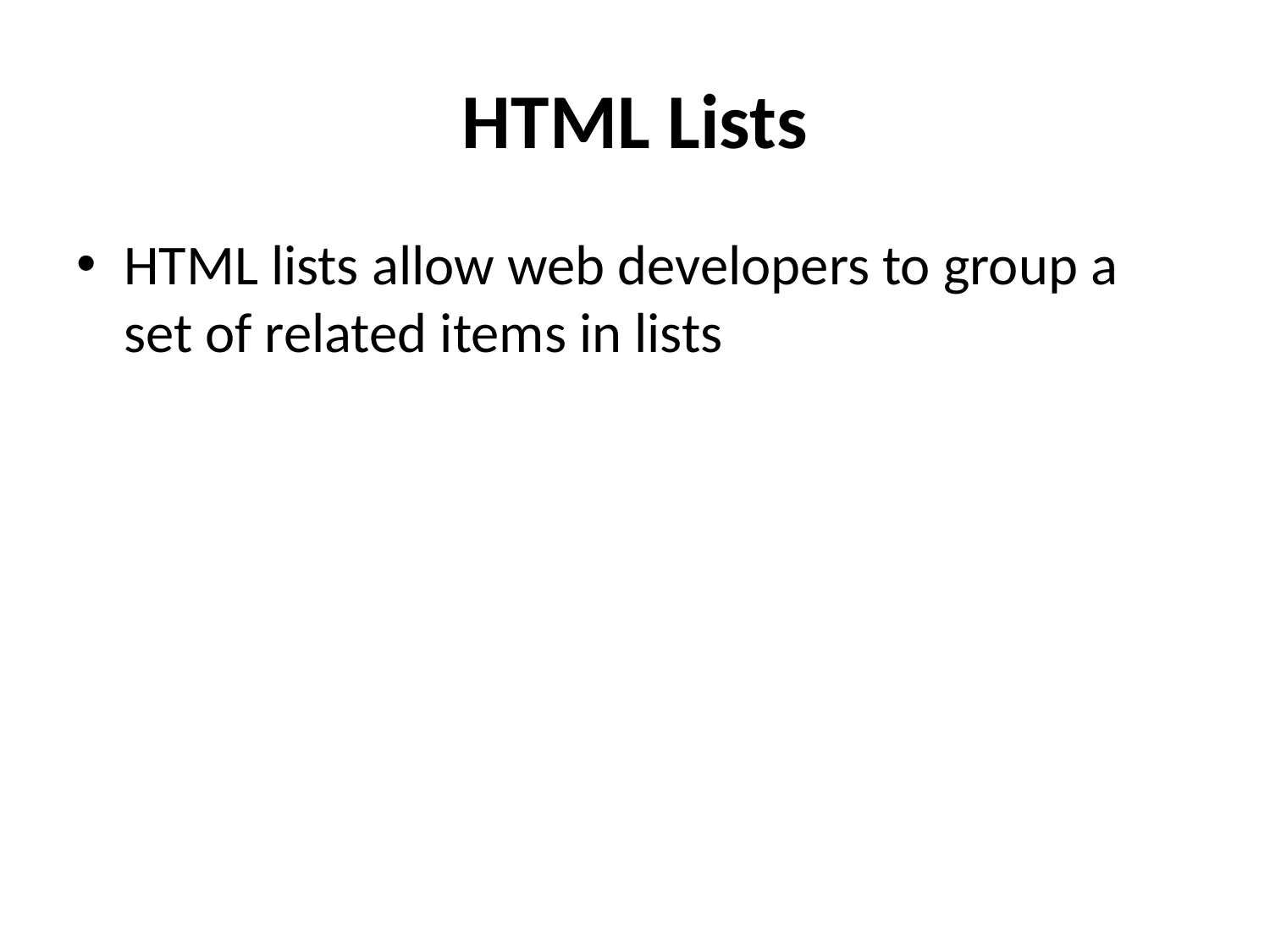

# HTML Lists
HTML lists allow web developers to group a set of related items in lists